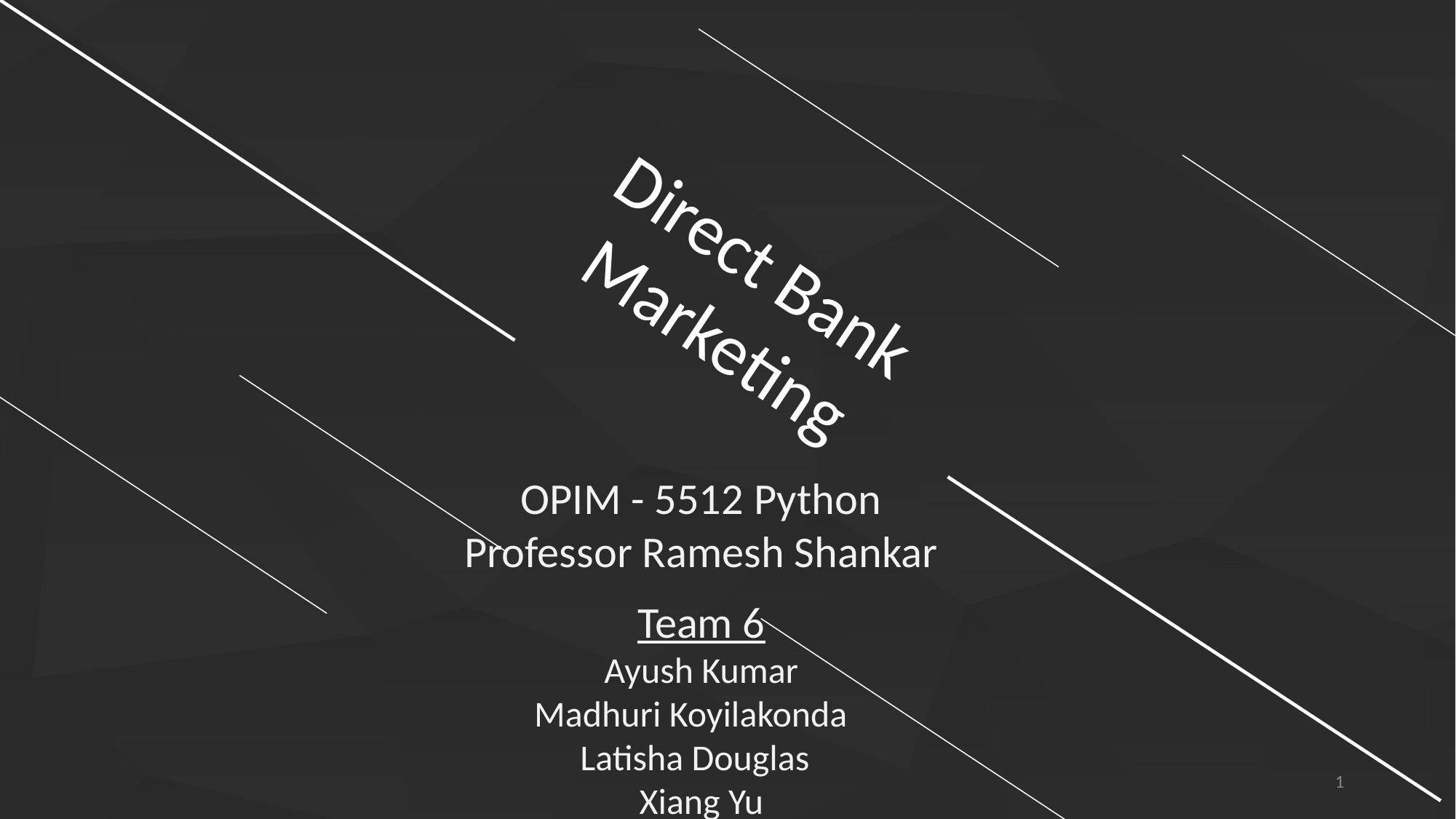

Direct Bank Marketing
OPIM - 5512 Python
Professor Ramesh Shankar

Team 6
Ayush Kumar
Madhuri Koyilakonda
 Latisha Douglas
Xiang Yu
1